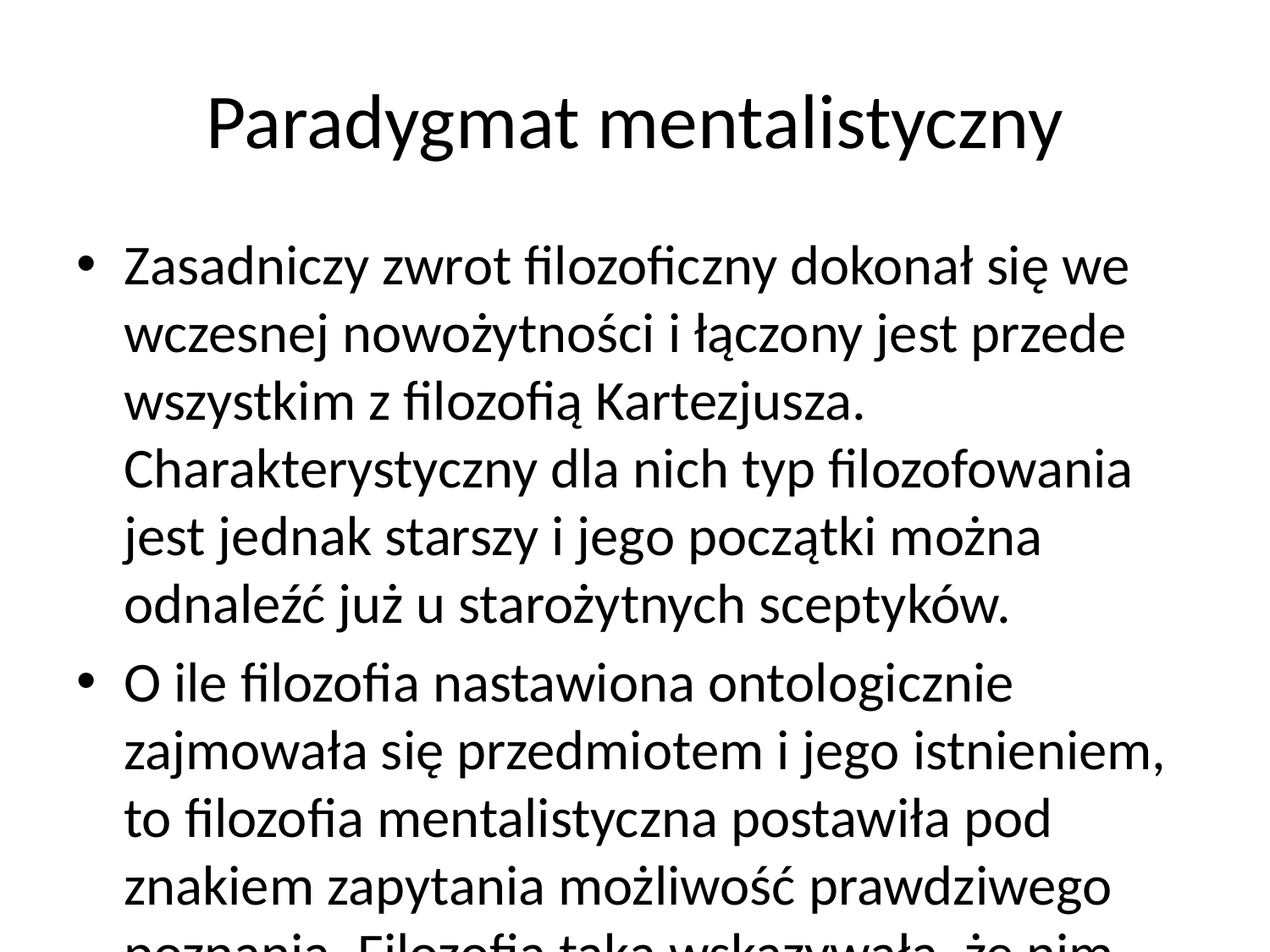

# Paradygmat mentalistyczny
Zasadniczy zwrot filozoficzny dokonał się we wczesnej nowożytności i łączony jest przede wszystkim z filozofią Kartezjusza. Charakterystyczny dla nich typ filozofowania jest jednak starszy i jego początki można odnaleźć już u starożytnych sceptyków.
O ile filozofia nastawiona ontologicznie zajmowała się przedmiotem i jego istnieniem, to filozofia mentalistyczna postawiła pod znakiem zapytania możliwość prawdziwego poznania. Filozofia taka wskazywała, że nim możemy określić jaki jest byt, należy najpierw określić czy prawdziwe poznanie jest możliwe i jakie są jego warunki. Zasadniczym jej pytaniem jest „co można poznać?”, „co można wiedzieć?”. Stąd też, zamiast ontologii, w paradygmacie mentalistycznym zaczęto uprzywilejowywać epistemologię.
Również w tym okresie, tworzono systemy filozoficzne z rozbudowaną teorią bytu. Punktem wyjścia było jednak wątpienie. Dopiero rozstrzygając zasadnicze kwestie epistemologiczne (jakiego rodzaju wiedza jest wiedzą pewną), filozofowie przystępowali do stawiania tez ontologicznych. Przykładem rozwiniętej tradycji mentalistycznej jest klasyczna filozofia niemiecka, obejmująca twórczość takich filozofów jak Immanuel Kant, Johann Gottlieb Fichte, Friedrich Wilhelm Joseph von Schelling i Georg Wilhelm Friedrich Hegel.
W opinii niektórych nurtów filozoficznych, zmiana paradygmatu na mentalistyczny oznaczała upadek filozofii. Tomiści krytykowali filozofię nowożytną, za rezygnację z zajmowania się bytem, i skupienie się na świecie subiektywnych idei. Miało to oznaczać rezygnację z autonomii dyscypliny, i odejście od jej klasycznego programu wyznaczonego przez Arystotelesa. Dla marksistów mentalistyczny zwrot w filozofii był oznaką burżuazyjnej ideologii, ukrywającej prawdziwą postać świata.